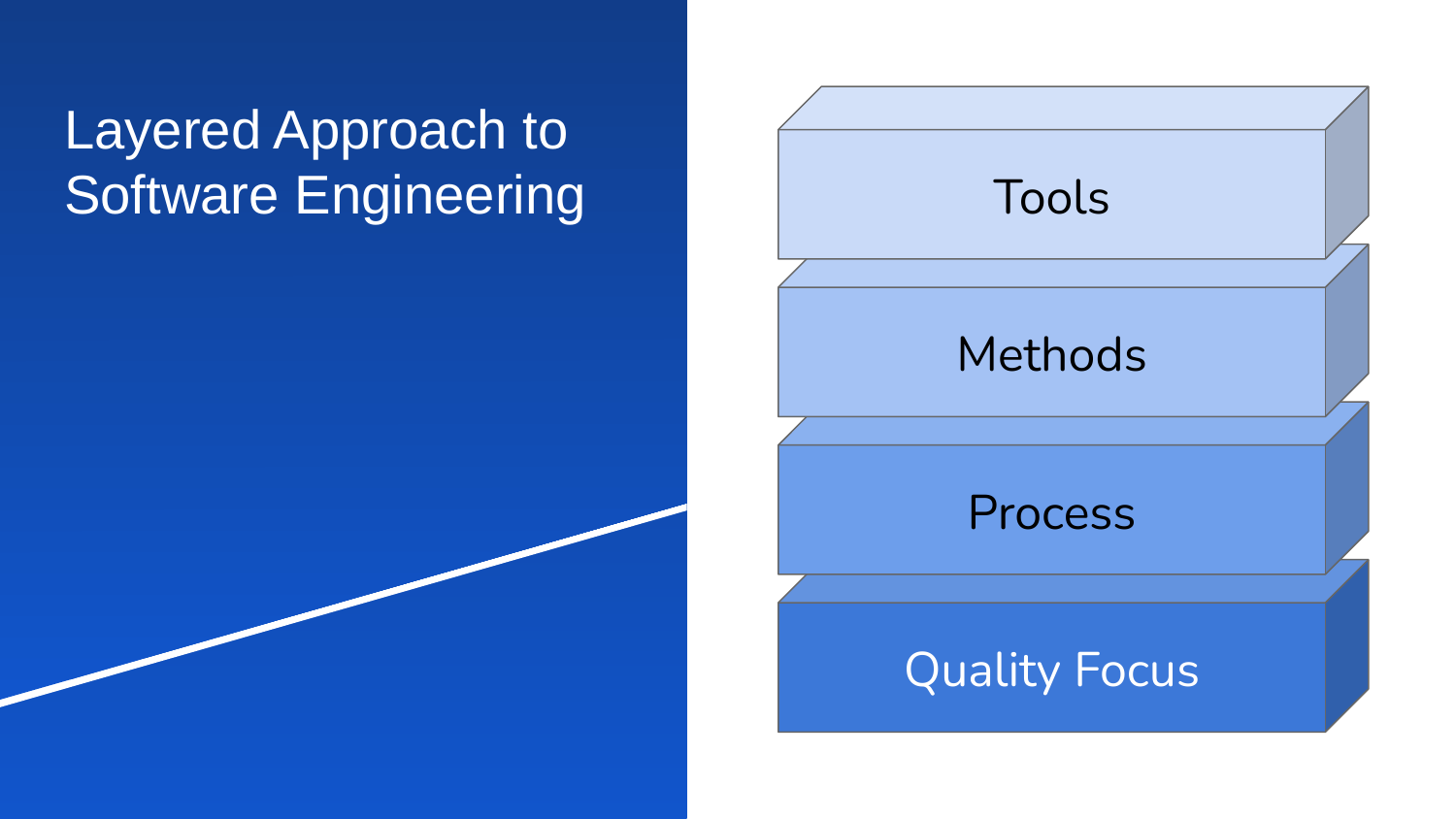

# Layered Approach to Software Engineering
Tools
Methods
Process
Quality Focus